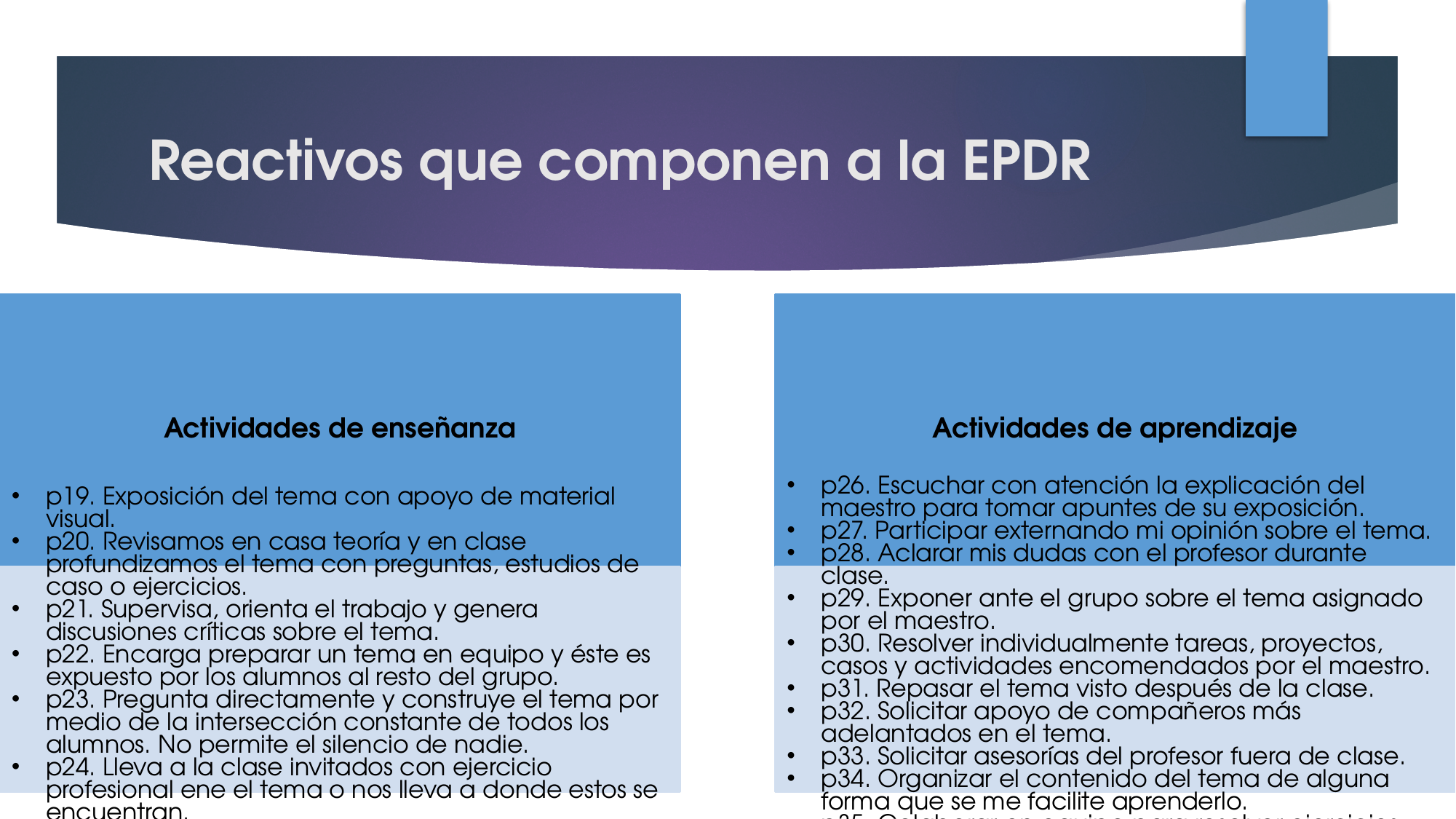

# Reactivos que componen a la EPDR
Actividades de enseñanza
p19. Exposición del tema con apoyo de material visual.
Actividades de aprendizaje
p26. Escuchar con atención la explicación del maestro para tomar apuntes de su exposición.
p20. Revisamos en casa teoría y en clase profundizamos el tema con preguntas, estudios de caso o ejercicios.
p21. Supervisa, orienta el trabajo y genera discusiones críticas sobre el tema.
p22. Encarga preparar un tema en equipo y éste es expuesto por los alumnos al resto del grupo.
p23. Pregunta directamente y construye el tema por medio de la intersección constante de todos los alumnos. No permite el silencio de nadie.
p27. Participar externando mi opinión sobre el tema.
p28. Aclarar mis dudas con el profesor durante clase.
p29. Exponer ante el grupo sobre el tema asignado por el maestro.
p30. Resolver individualmente tareas, proyectos, casos y actividades encomendados por el maestro.
p31. Repasar el tema visto después de la clase.
p32. Solicitar apoyo de compañeros más adelantados en el tema.
p33. Solicitar asesorías del profesor fuera de clase.
p34. Organizar el contenido del tema de alguna forma que se me facilite aprenderlo.